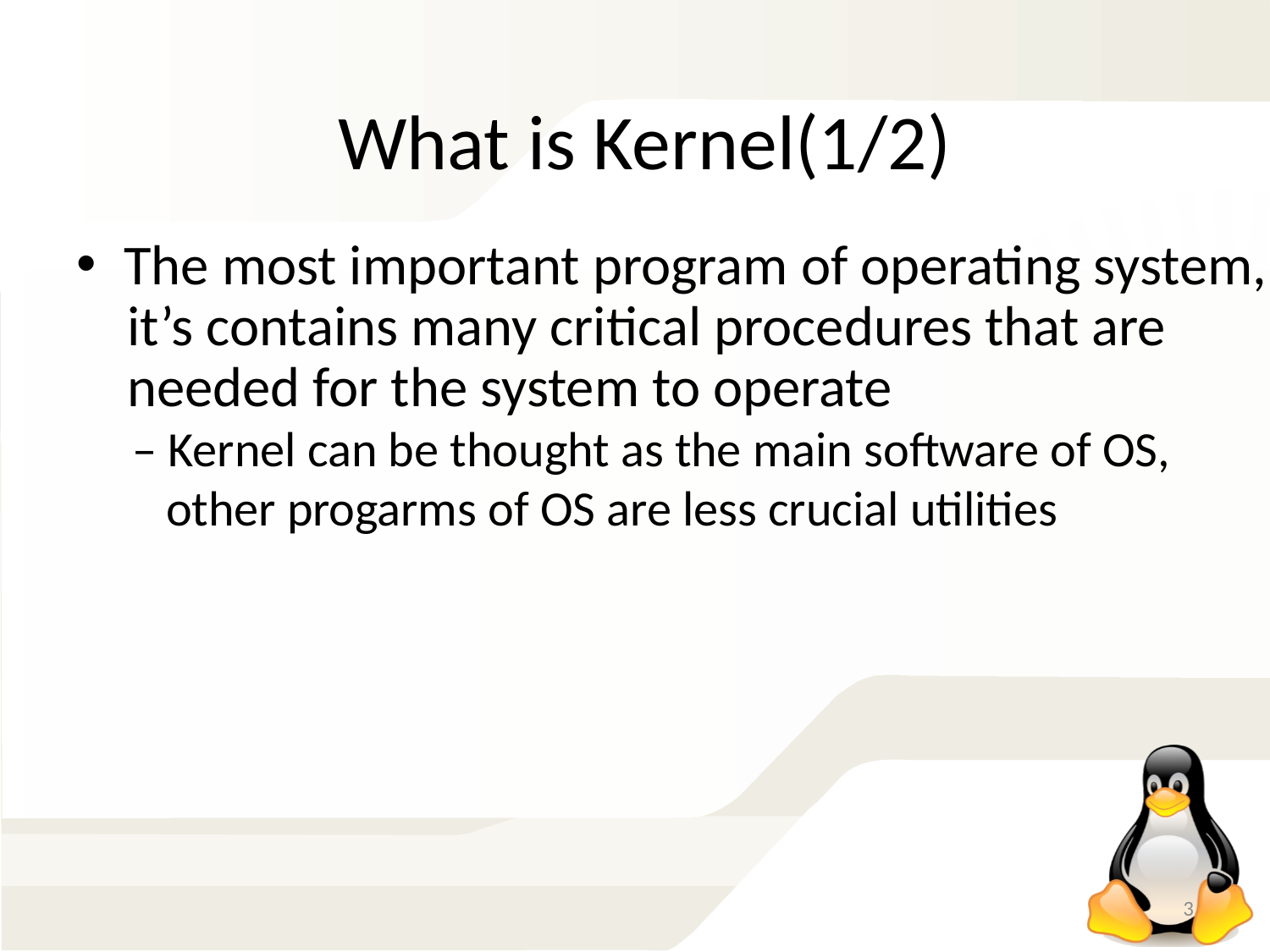

What is Kernel(1/2)
The most important program of operating system,
    it’s contains many critical procedures that are
    needed for the system to operate
     – Kernel can be thought as the main software of OS,
        other progarms of OS are less crucial utilities

3